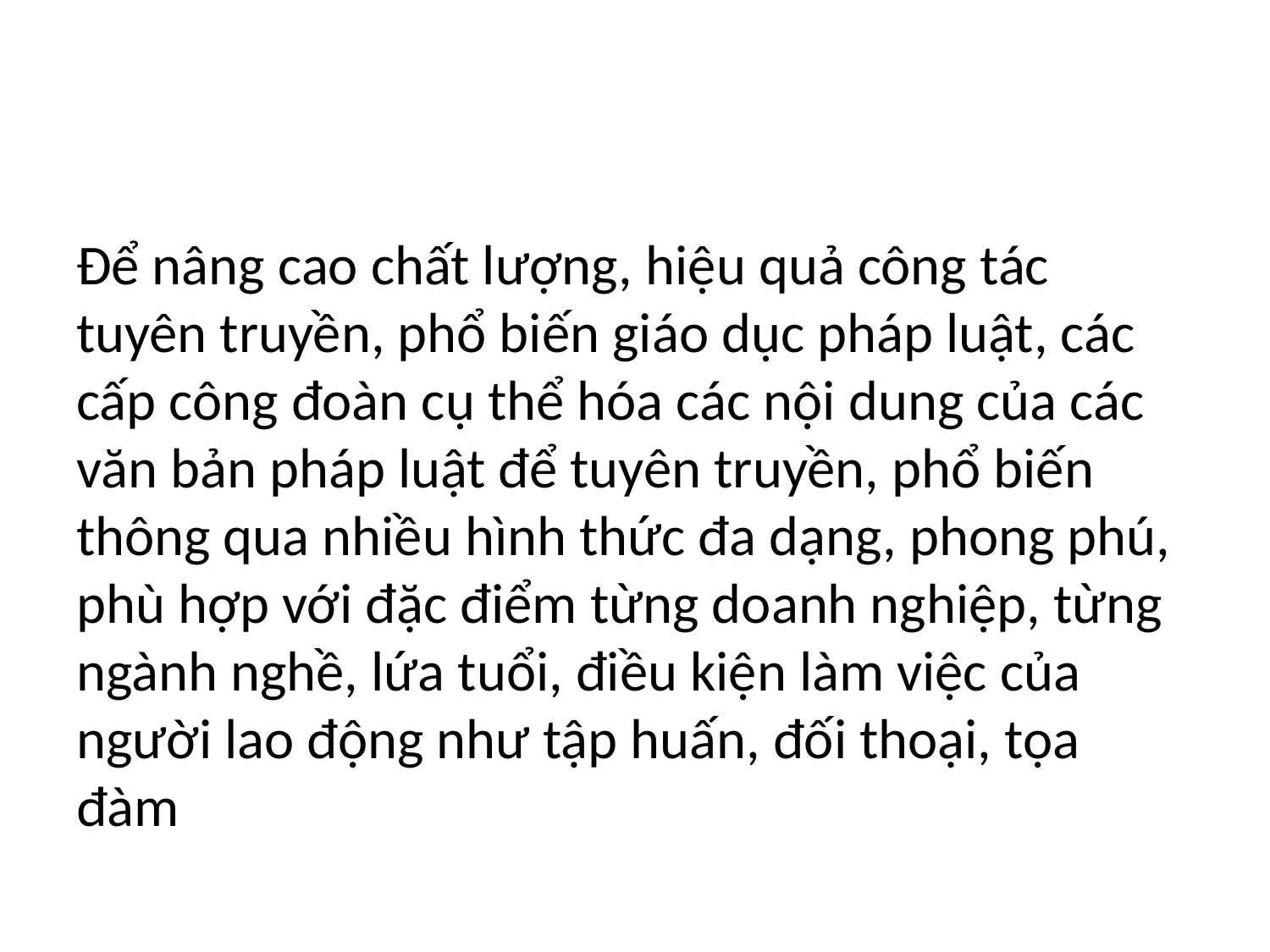

#
Để nâng cao chất lượng, hiệu quả công tác tuyên truyền, phổ biến giáo dục pháp luật, các cấp công đoàn cụ thể hóa các nội dung của các văn bản pháp luật để tuyên truyền, phổ biến thông qua nhiều hình thức đa dạng, phong phú, phù hợp với đặc điểm từng doanh nghiệp, từng ngành nghề, lứa tuổi, điều kiện làm việc của người lao động như tập huấn, đối thoại, tọa đàm